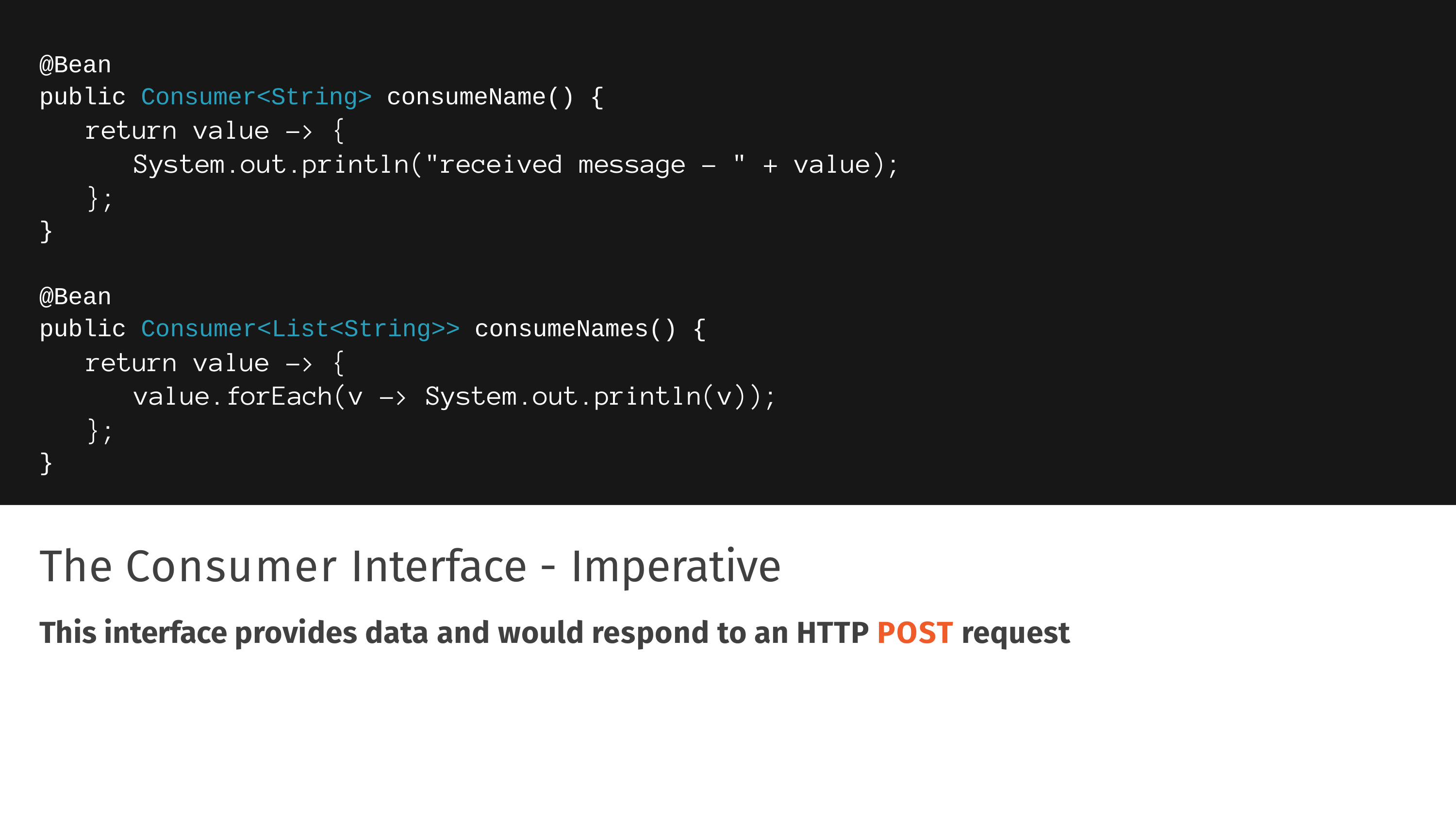

@Bean
public Consumer<String> consumeName() {
return value -> {
System.out.println("received message - " + value);
};
}

@Bean
public Consumer<List<String>> consumeNames() {
return value -> {
value.forEach(v -> System.out.println(v));
};
}
The Consumer Interface - Imperative
This interface provides data and would respond to an HTTP POST request
14